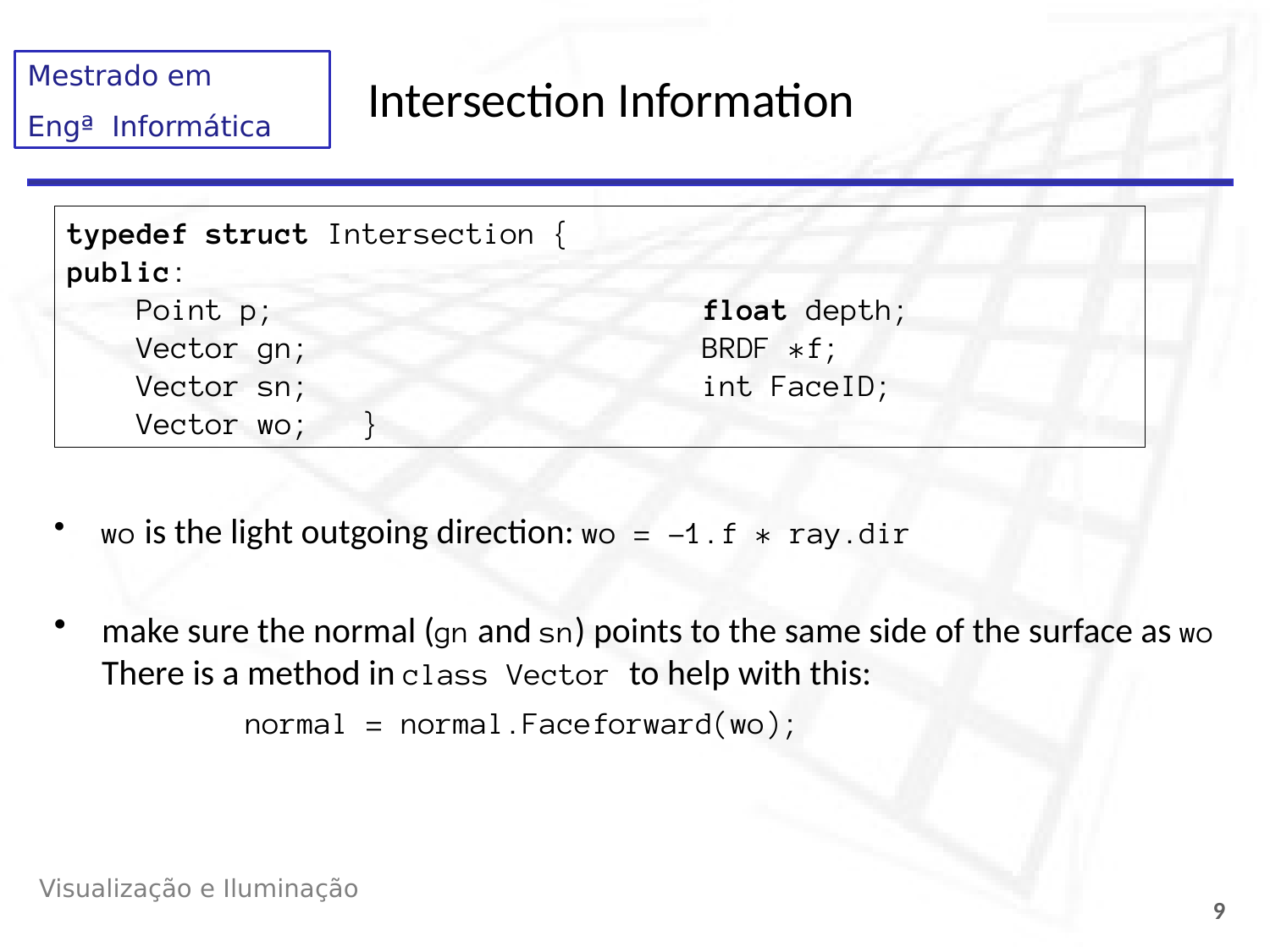

# Intersection Information
typedef struct Intersection {
public:
    Point p;				float depth;
    Vector gn;  			BRDF *f;
    Vector sn;  			int FaceID;
    Vector wo;   }
wo is the light outgoing direction: wo = -1.f * ray.dir

make sure the normal (gn and sn) points to the same side of the surface as wo
There is a method in class Vector to help with this:
	        normal = normal.Faceforward(wo);

Visualização e Iluminação
9